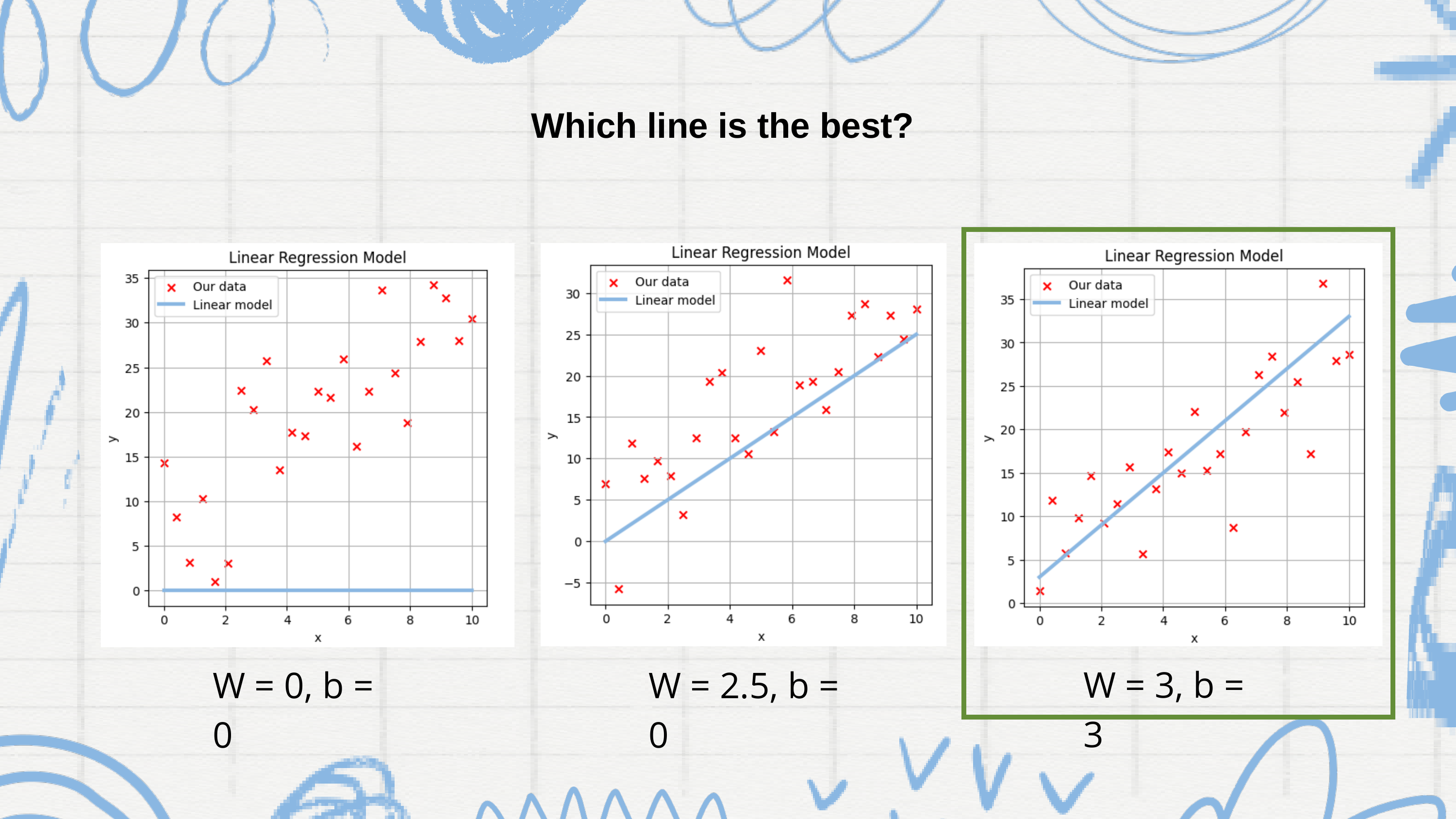

Which line is the best?

W = 3, b = 3
W = 0, b = 0
W = 2.5, b = 0